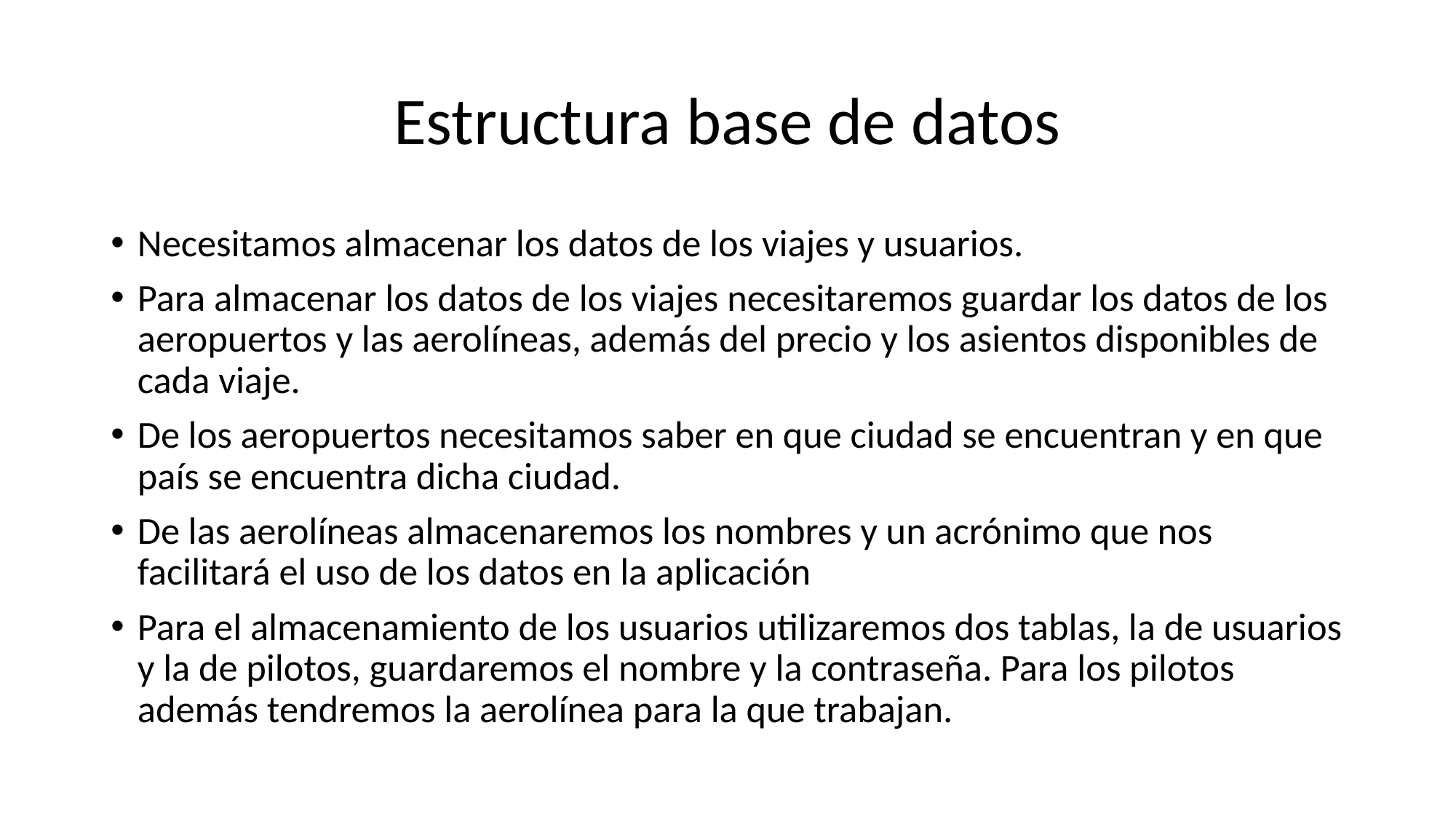

# Estructura base de datos
Necesitamos almacenar los datos de los viajes y usuarios.
Para almacenar los datos de los viajes necesitaremos guardar los datos de los aeropuertos y las aerolíneas, además del precio y los asientos disponibles de cada viaje.
De los aeropuertos necesitamos saber en que ciudad se encuentran y en que país se encuentra dicha ciudad.
De las aerolíneas almacenaremos los nombres y un acrónimo que nos facilitará el uso de los datos en la aplicación
Para el almacenamiento de los usuarios utilizaremos dos tablas, la de usuarios y la de pilotos, guardaremos el nombre y la contraseña. Para los pilotos además tendremos la aerolínea para la que trabajan.